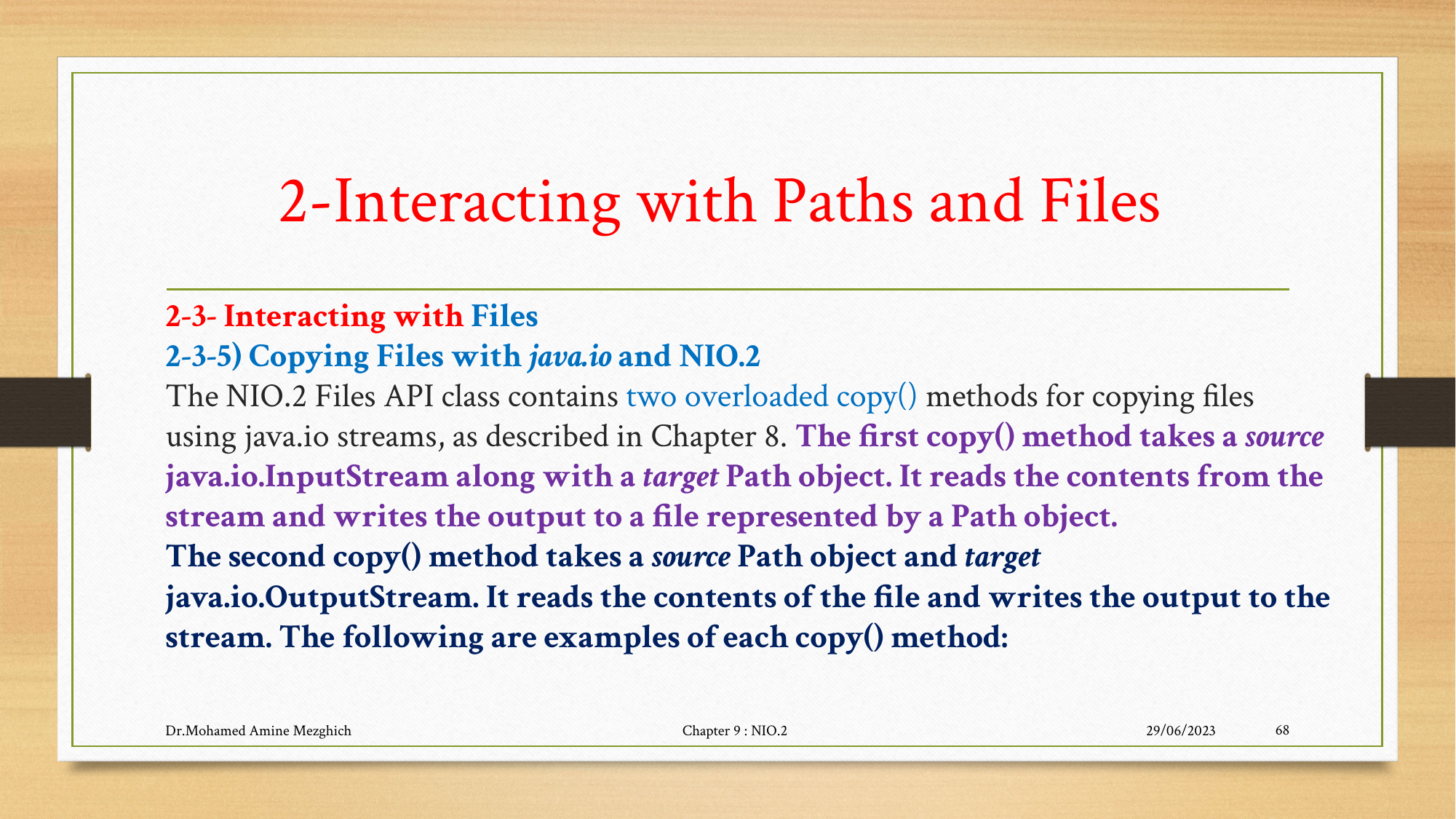

# 2-Interacting with Paths and Files
2-3- Interacting with Files
2-3-5) Copying Files with java.io and NIO.2
The NIO.2 Files API class contains two overloaded copy() methods for copying files
using java.io streams, as described in Chapter 8. The first copy() method takes a source
java.io.InputStream along with a target Path object. It reads the contents from the
stream and writes the output to a file represented by a Path object.
The second copy() method takes a source Path object and target java.io.OutputStream. It reads the contents of the file and writes the output to the stream. The following are examples of each copy() method:
Dr.Mohamed Amine Mezghich                                                                                                Chapter 9 : NIO.2
29/06/2023
68